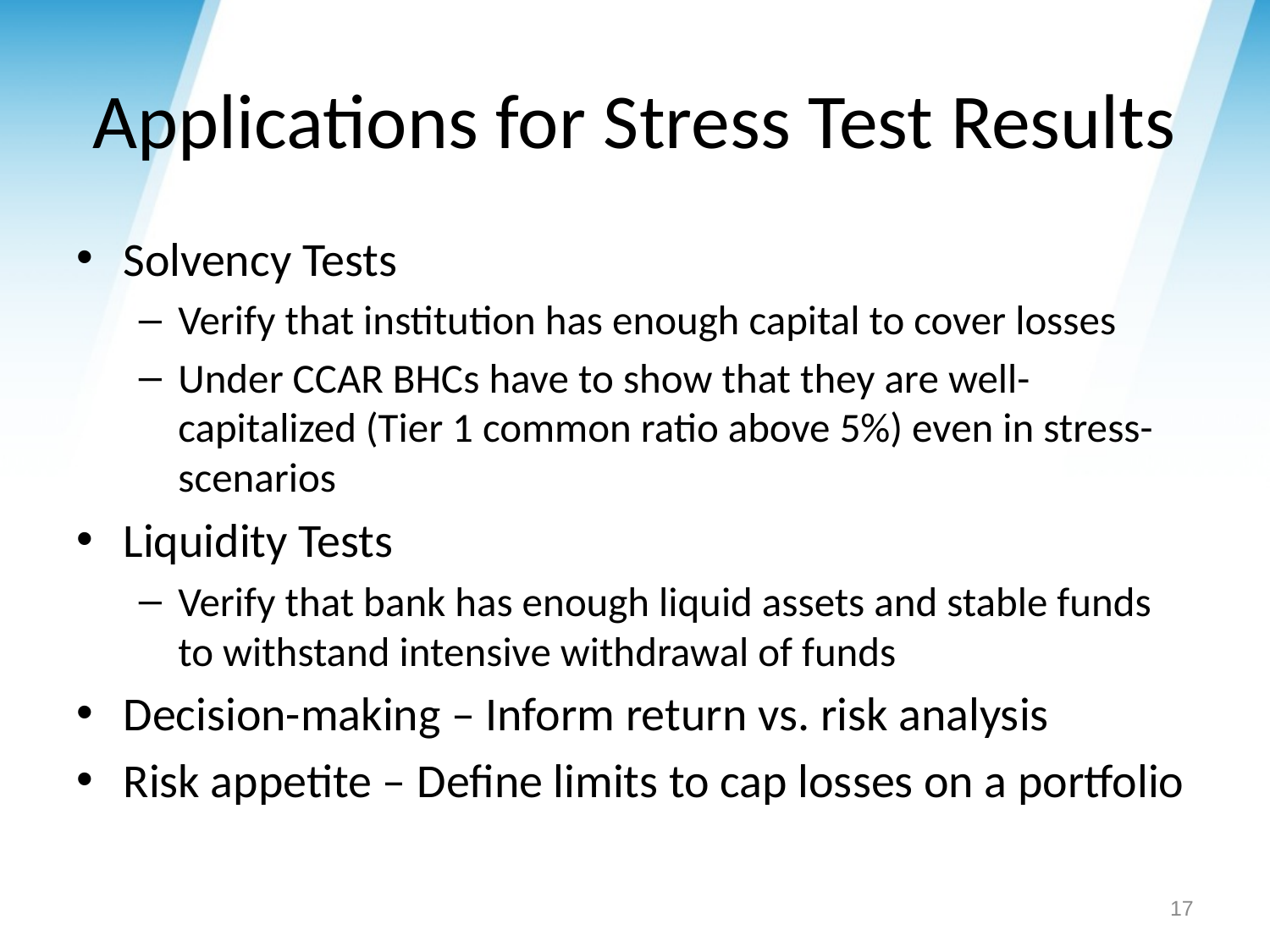

# Applications for Stress Test Results
Solvency Tests
Verify that institution has enough capital to cover losses
Under CCAR BHCs have to show that they are well-capitalized (Tier 1 common ratio above 5%) even in stress-scenarios
Liquidity Tests
Verify that bank has enough liquid assets and stable funds to withstand intensive withdrawal of funds
Decision-making – Inform return vs. risk analysis
Risk appetite – Define limits to cap losses on a portfolio

17